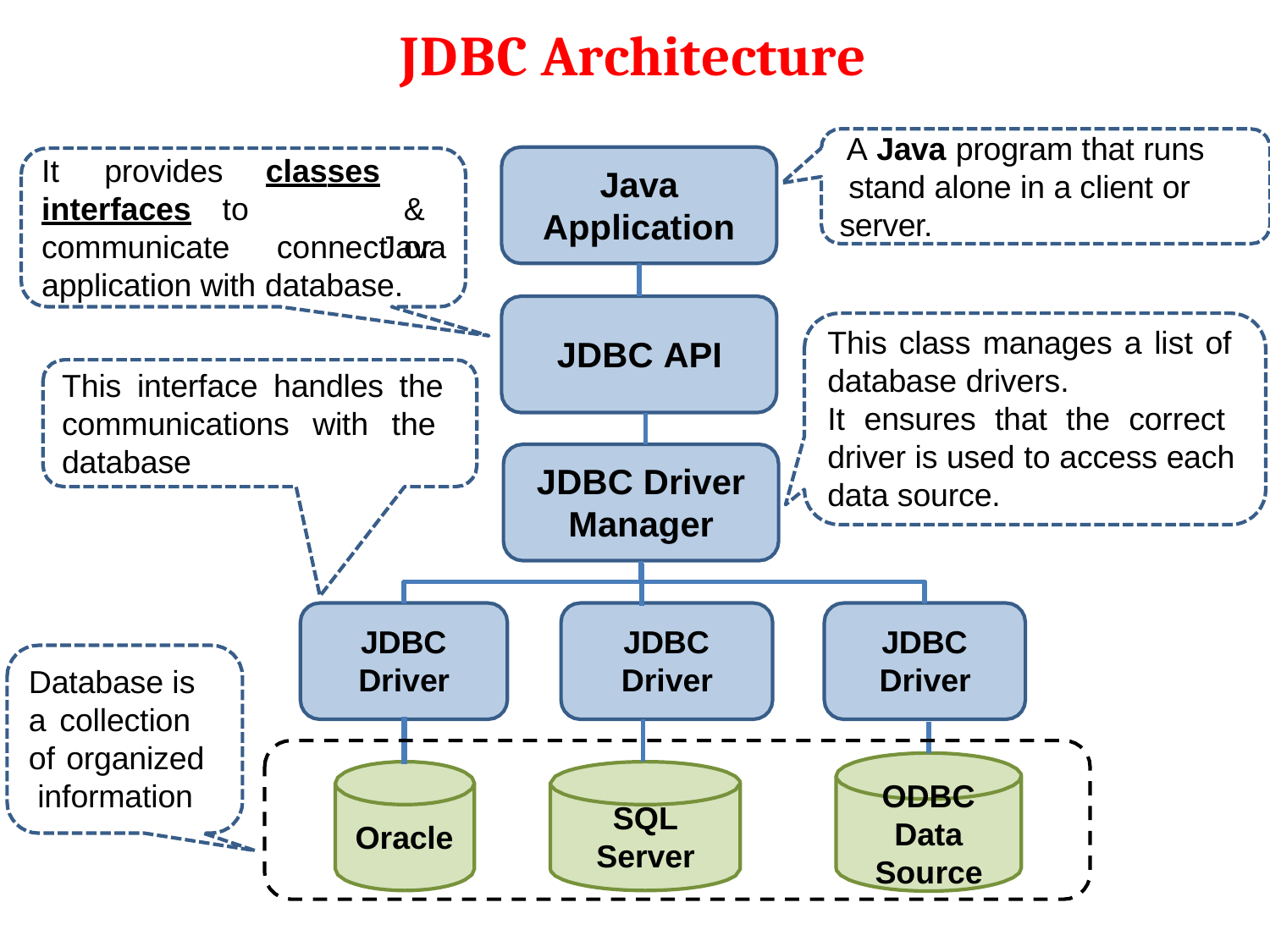

# JDBC Architecture
A Java program that runs  stand alone in a client or  server.

It	provides
interfaces	to
classes		&  connect	or
Java  Application
communicate	Java
application with database.

This class manages a list of  database drivers.
It ensures that the correct  driver is used to access each  data source.
JDBC API

This interface handles the  communications with the  database

JDBC Driver
Manager

JDBC
Driver
JDBC
Driver
JDBC
Driver

Database is  a collection  of organized  information

ODBC
Data  Source
SQL
Server
Oracle